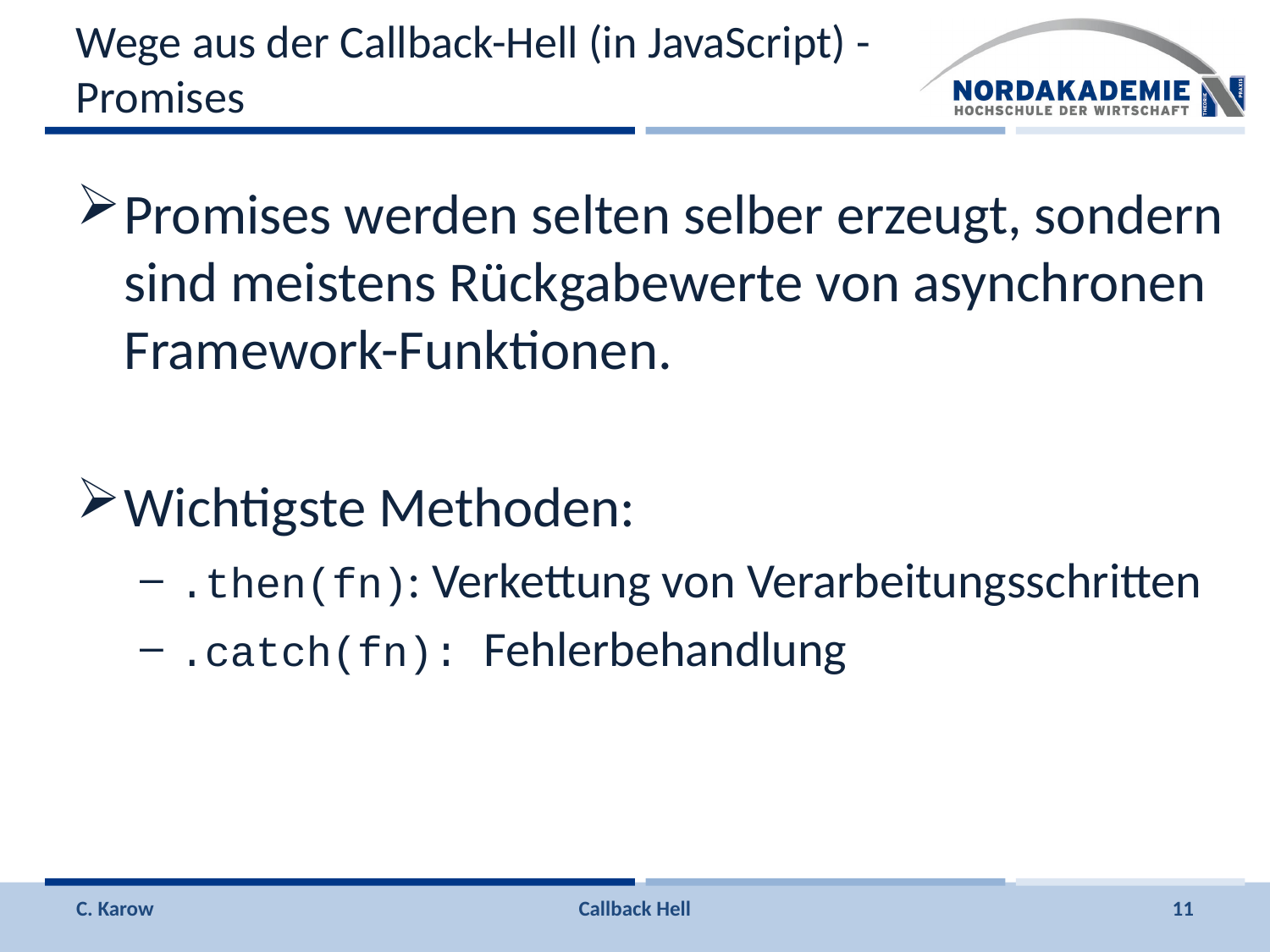

# Wege aus der Callback-Hell (in JavaScript) - Promises
Promises werden selten selber erzeugt, sondern sind meistens Rückgabewerte von asynchronen Framework-Funktionen.

Wichtigste Methoden:
.then(fn): Verkettung von Verarbeitungsschritten
.catch(fn): Fehlerbehandlung
C. Karow
Callback Hell
11